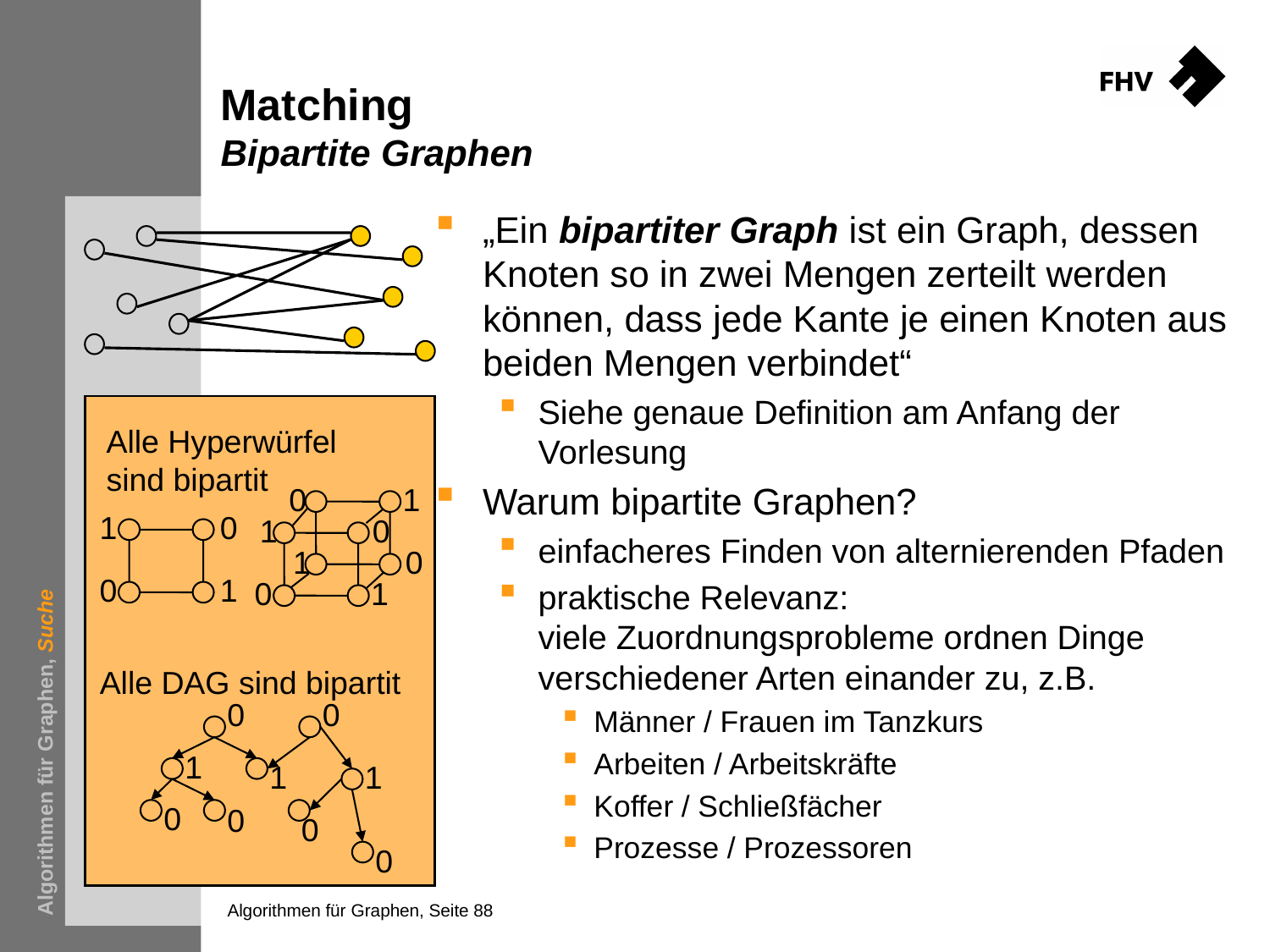

# Matching Bipartite Graphen

„Ein bipartiter Graph ist ein Graph, dessen Knoten so in zwei Mengen zerteilt werden können, dass jede Kante je einen Knoten aus beiden Mengen verbindet“
Siehe genaue Definition am Anfang der Vorlesung
Warum bipartite Graphen?
einfacheres Finden von alternierenden Pfaden
praktische Relevanz:
viele Zuordnungsprobleme ordnen Dinge verschiedener Arten einander zu, z.B.
Männer / Frauen im Tanzkurs
Arbeiten / Arbeitskräfte
Koffer / Schließfächer
Prozesse / Prozessoren

Alle Hyperwürfel sind bipartit
0
1

1
0

1
0

0
1

1
0

0
1

Alle DAG sind bipartit
0
0

1
1
1

0
0

0
0

Algorithmen für Graphen, Suche
Algorithmen für Graphen, Seite 88